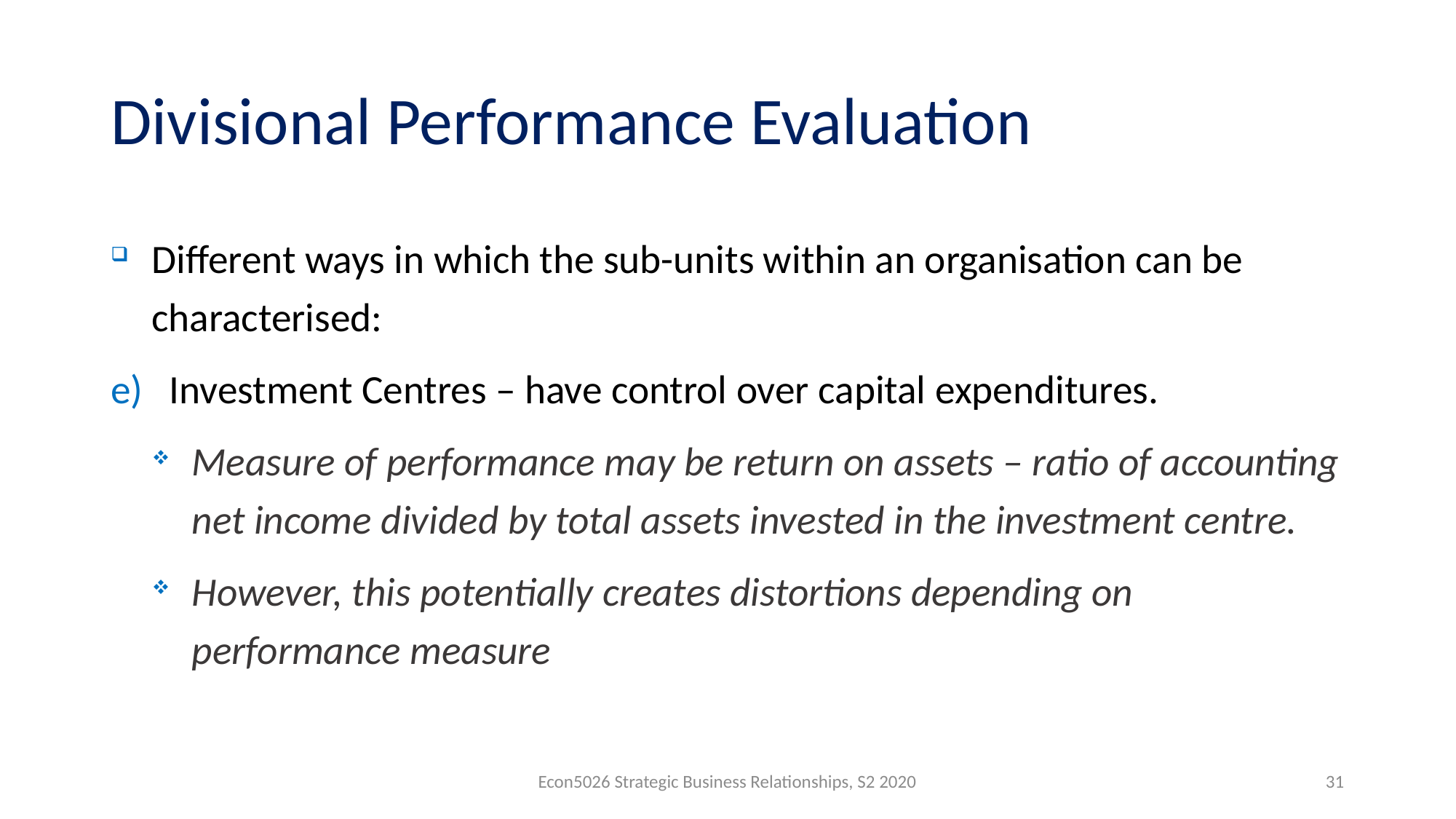

# Divisional Performance Evaluation
Different ways in which the sub-units within an organisation can be characterised:
Investment Centres – have control over capital expenditures.
Measure of performance may be return on assets – ratio of accounting net income divided by total assets invested in the investment centre.
However, this potentially creates distortions depending on performance measure

Econ5026 Strategic Business Relationships, S2 2020
31